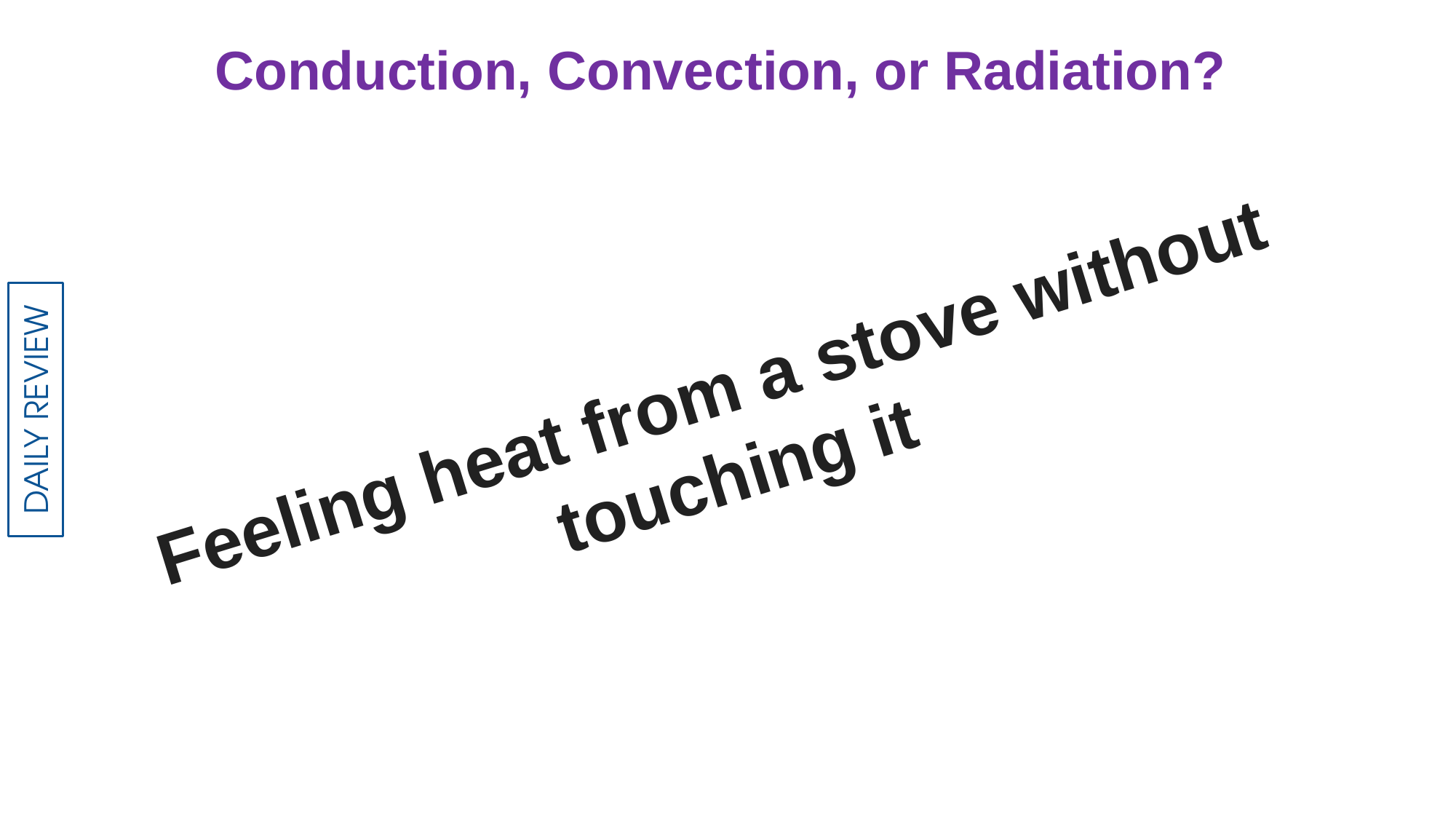

Conduction, Convection, or Radiation?
Feeling heat from a stove without touching it